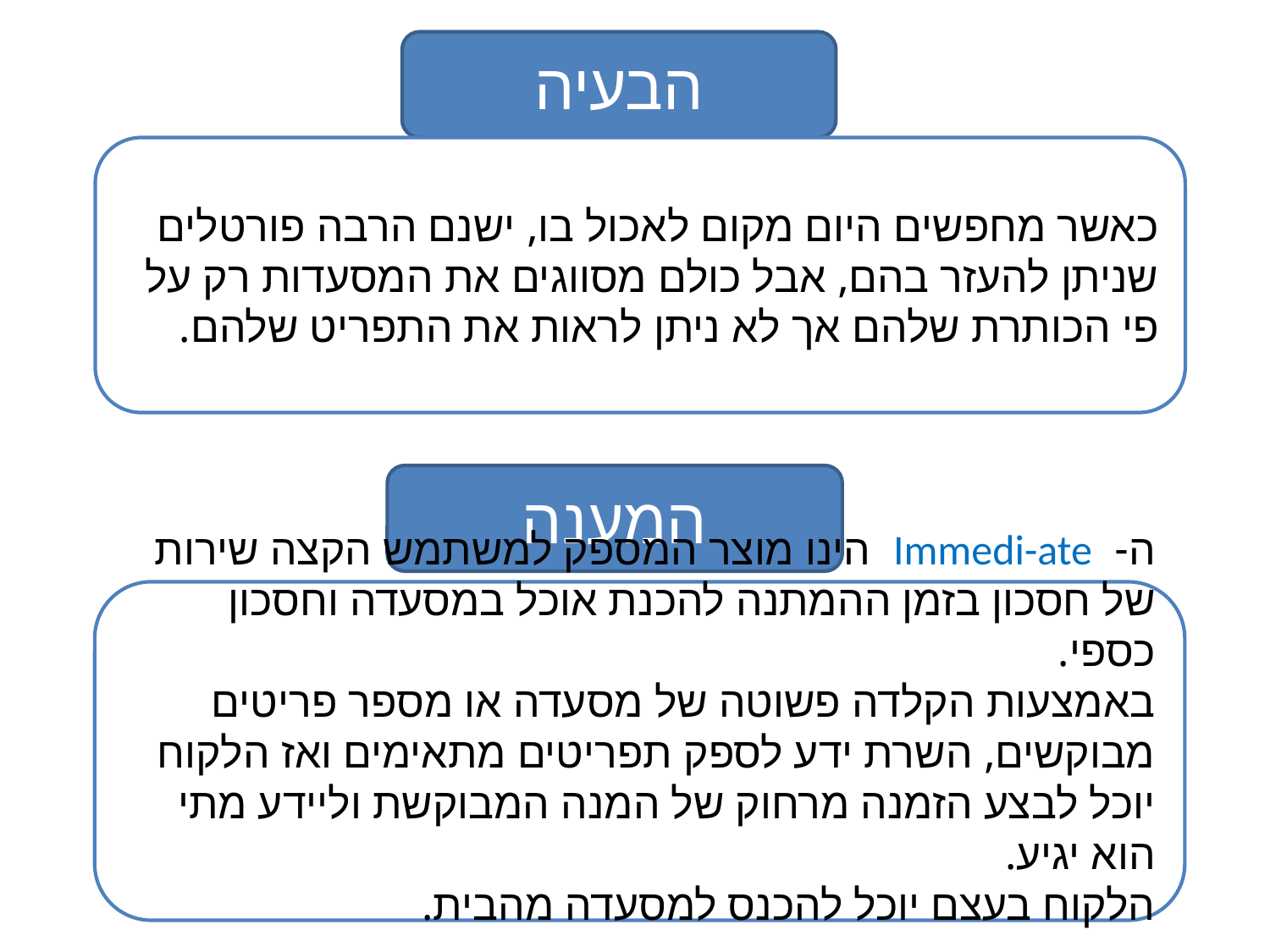

הבעיה
כאשר מחפשים היום מקום לאכול בו, ישנם הרבה פורטלים שניתן להעזר בהם, אבל כולם מסווגים את המסעדות רק על פי הכותרת שלהם אך לא ניתן לראות את התפריט שלהם.
המענה

ה-  Immedi-ate  הינו מוצר המספק למשתמש הקצה שירות של חסכון בזמן ההמתנה להכנת אוכל במסעדה וחסכון כספי.
באמצעות הקלדה פשוטה של מסעדה או מספר פריטים מבוקשים, השרת ידע לספק תפריטים מתאימים ואז הלקוח יוכל לבצע הזמנה מרחוק של המנה המבוקשת וליידע מתי הוא יגיע.
הלקוח בעצם יוכל להכנס למסעדה מהבית.